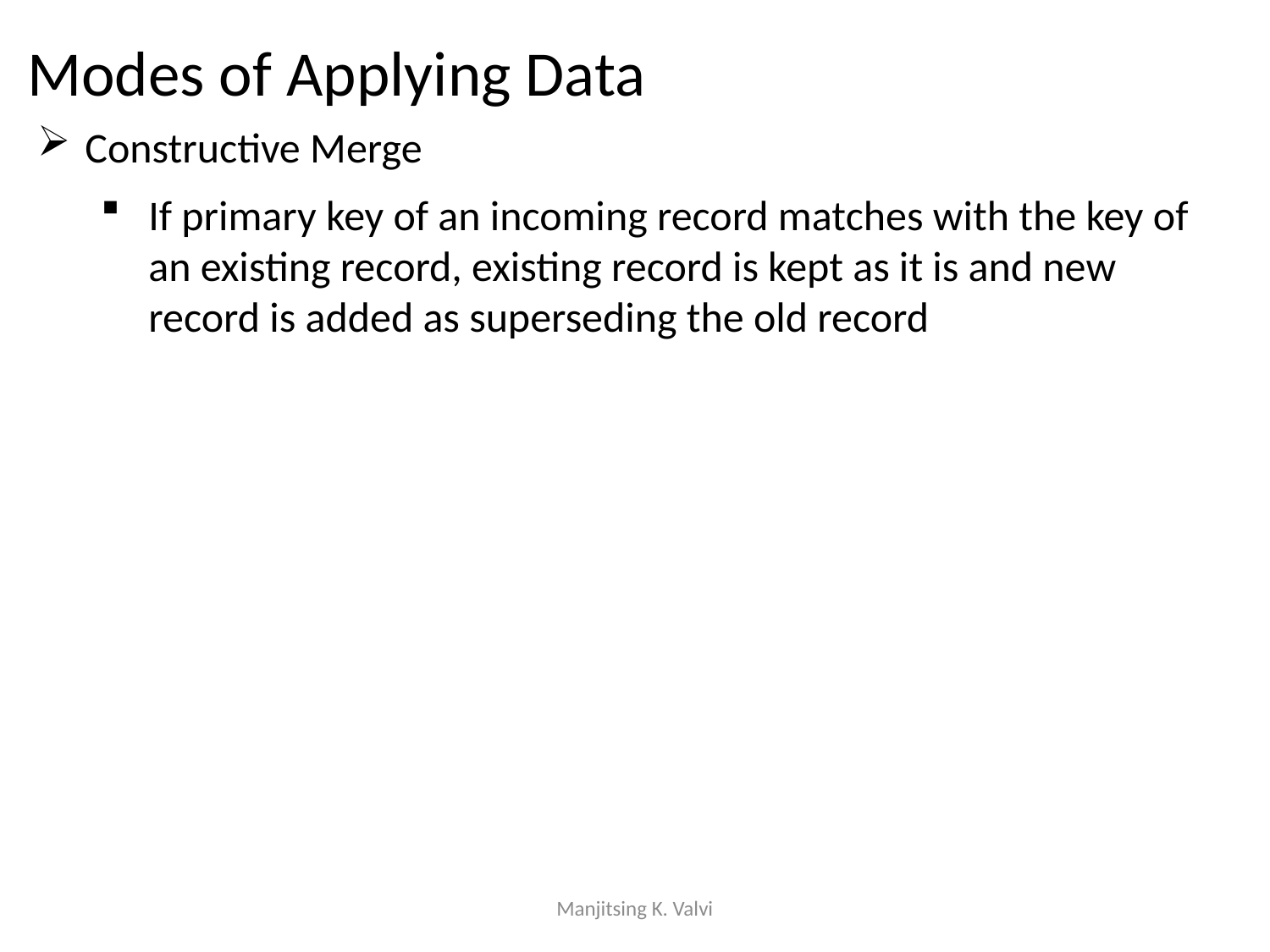

Modes of Applying Data
Constructive Merge

If primary key of an incoming record matches with the key of an existing record, existing record is kept as it is and new record is added as superseding the old record

Manjitsing K. Valvi